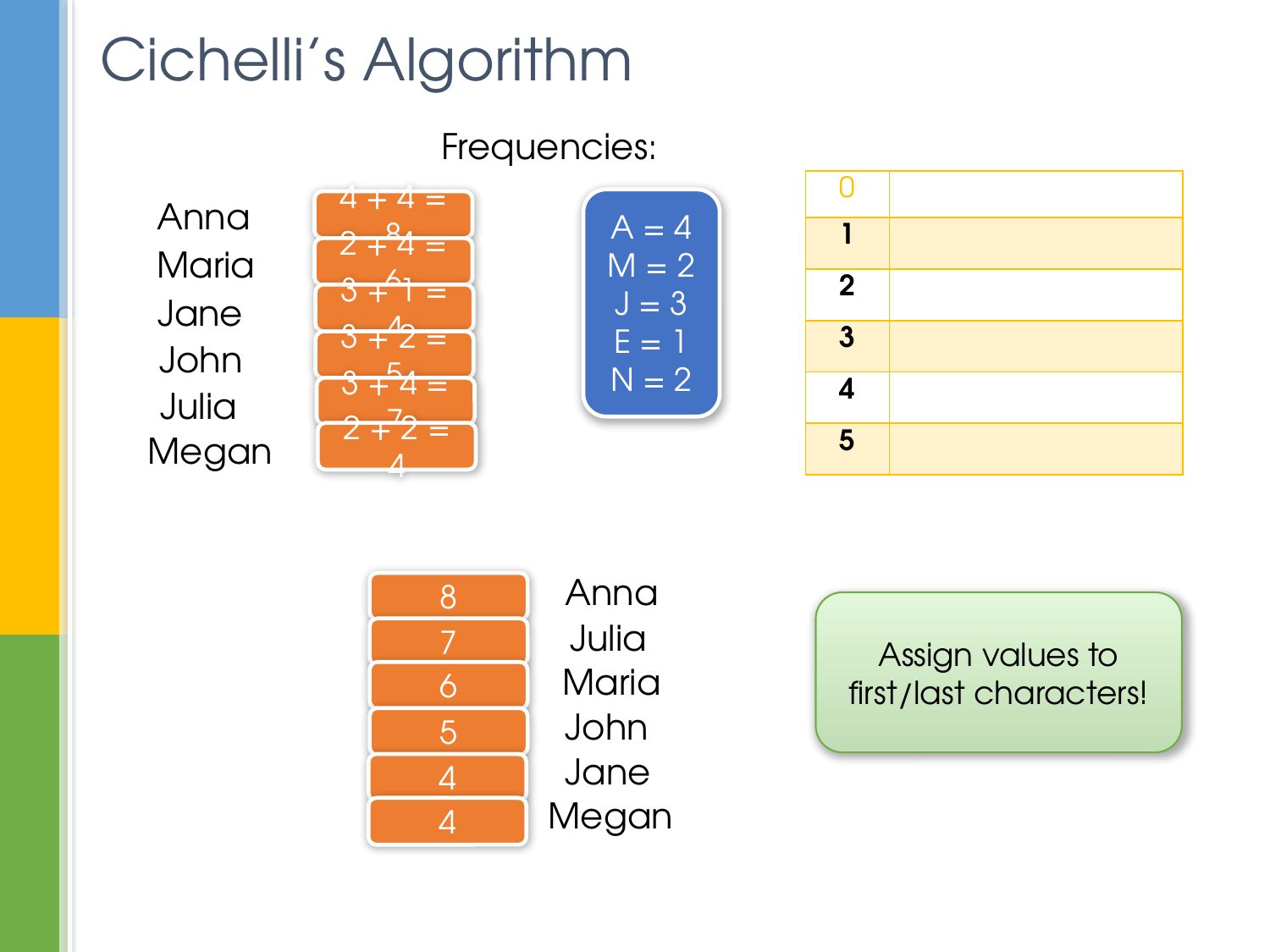

# Cichelli’s Algorithm
Frequencies:
| 0 |  |
| --- | --- |
| 1 |  |
| 2 |  |
| 3 |  |
| 4 |  |
| 5 |  |
Anna
A = 4 M = 2
J = 3
E = 1
N = 2
4 + 4 = 8
Maria
2 + 4 = 6
Jane
3 + 1 = 4
John
3 + 2 = 5
Julia
3 + 4 = 7
Megan
2 + 2 = 4
Anna
8
Assign values to first/last characters!
Julia
7
Maria
6
John
5
Jane
4
Megan
4